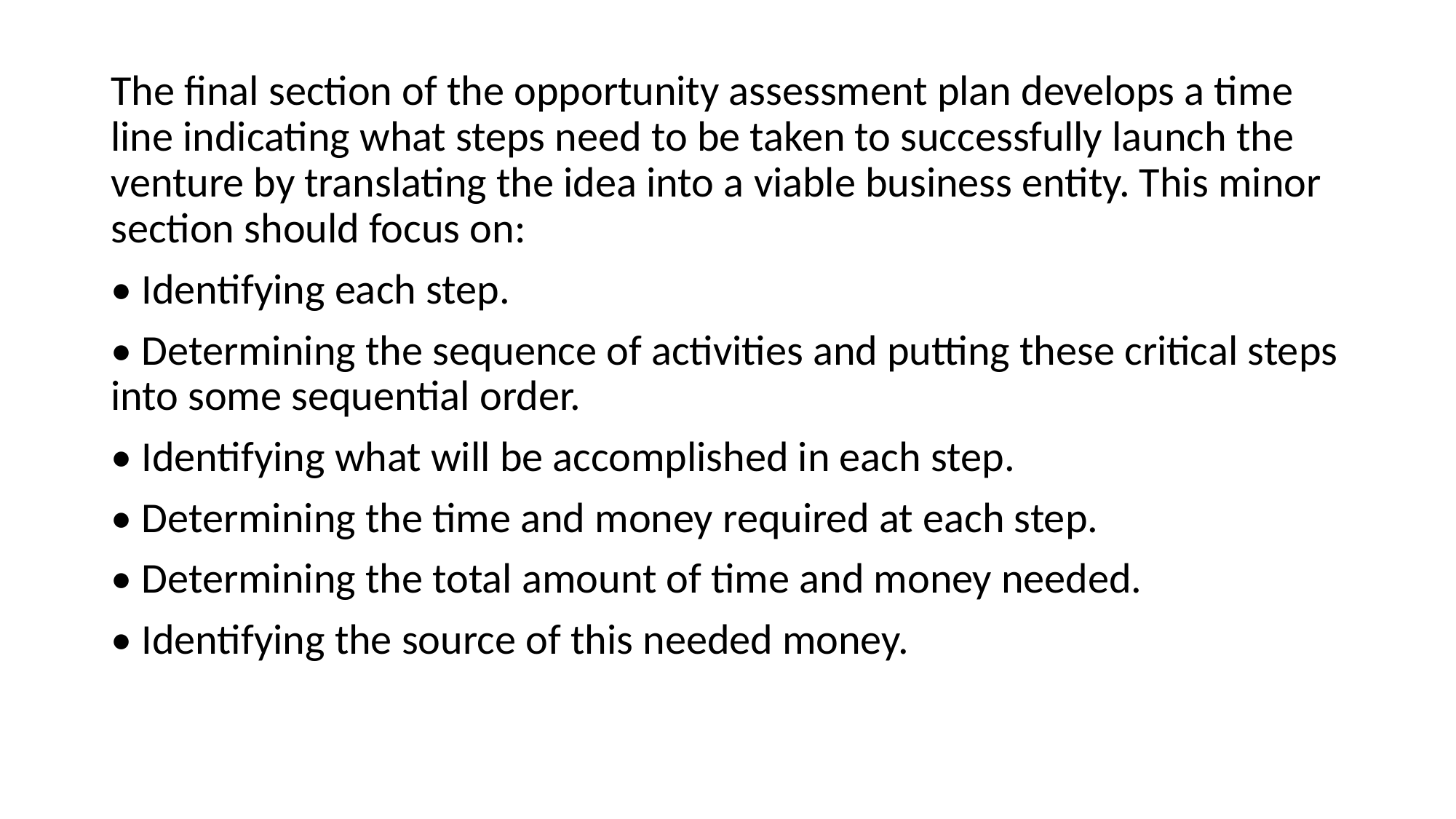

The final section of the opportunity assessment plan develops a time line indicating what steps need to be taken to successfully launch the venture by translating the idea into a viable business entity. This minor section should focus on:
• Identifying each step.
• Determining the sequence of activities and putting these critical steps into some sequential order.
• Identifying what will be accomplished in each step.
• Determining the time and money required at each step.
• Determining the total amount of time and money needed.
• Identifying the source of this needed money.